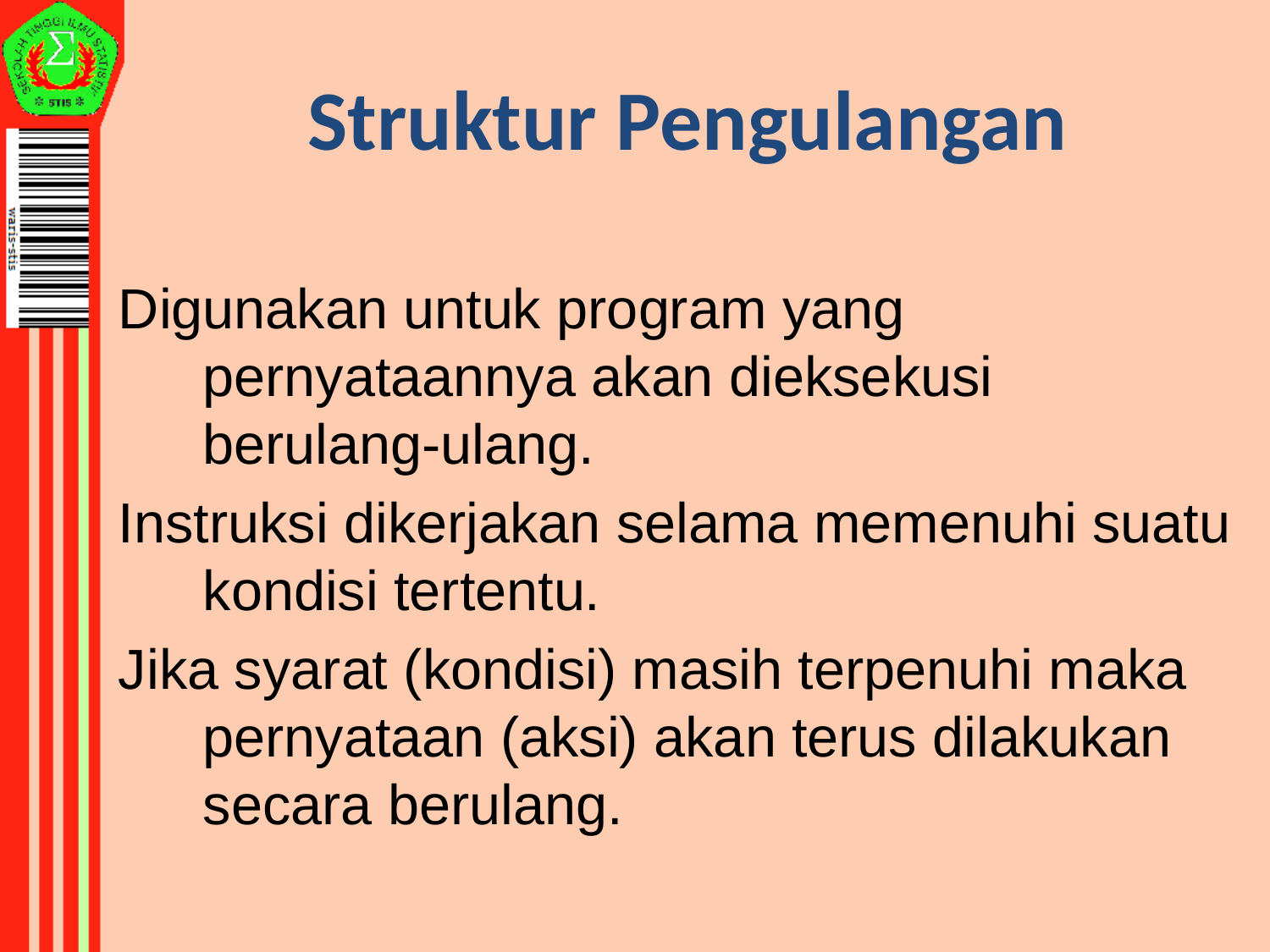

Struktur Pengulangan

Digunakan untuk program yang pernyataannya akan dieksekusi berulang-ulang.
Instruksi dikerjakan selama memenuhi suatu kondisi tertentu.
Jika syarat (kondisi) masih terpenuhi maka pernyataan (aksi) akan terus dilakukan secara berulang.